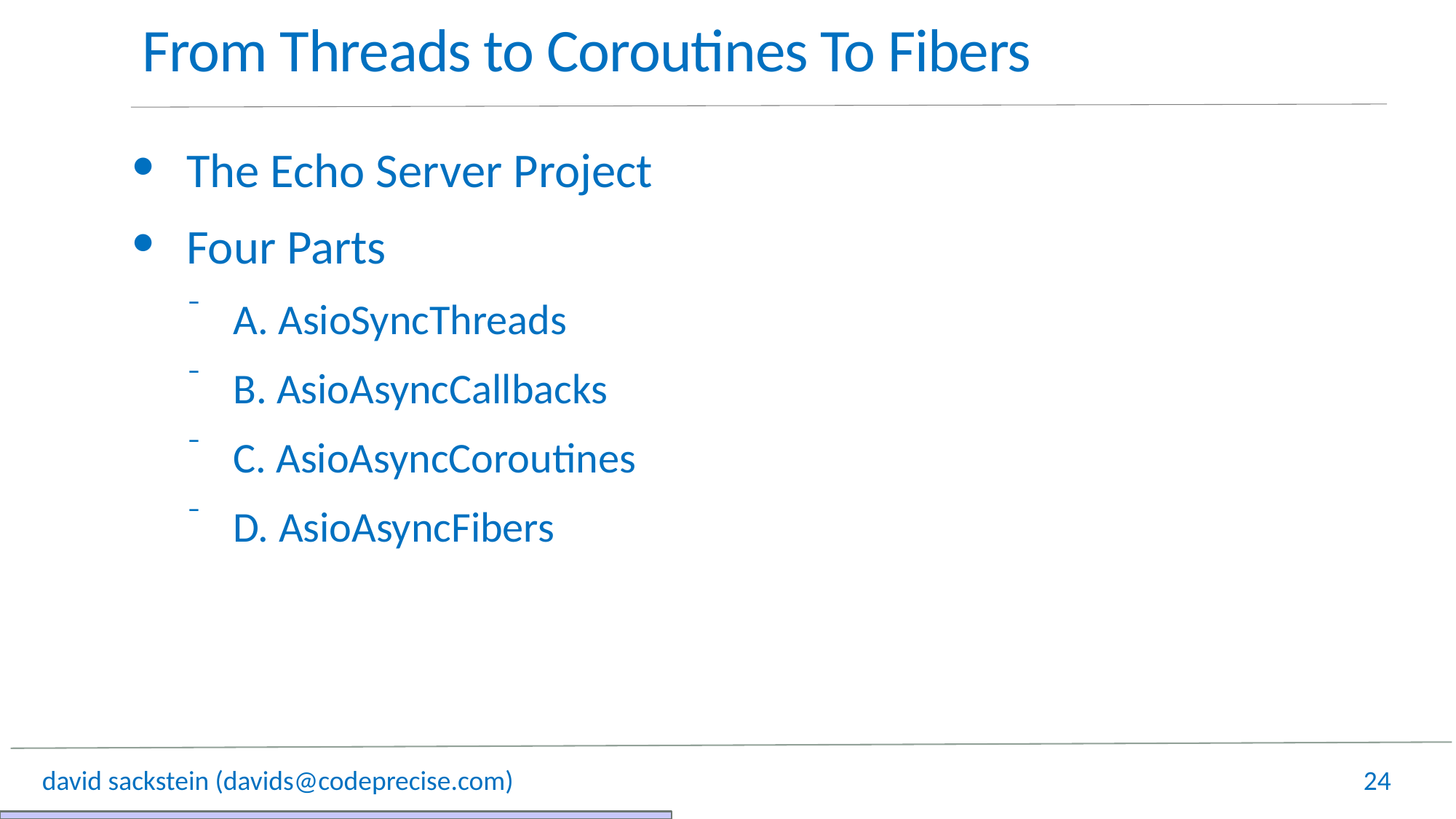

# From Threads to Coroutines To Fibers
The Echo Server Project
Four Parts
A. AsioSyncThreads
B. AsioAsyncCallbacks
C. AsioAsyncCoroutines
D. AsioAsyncFibers